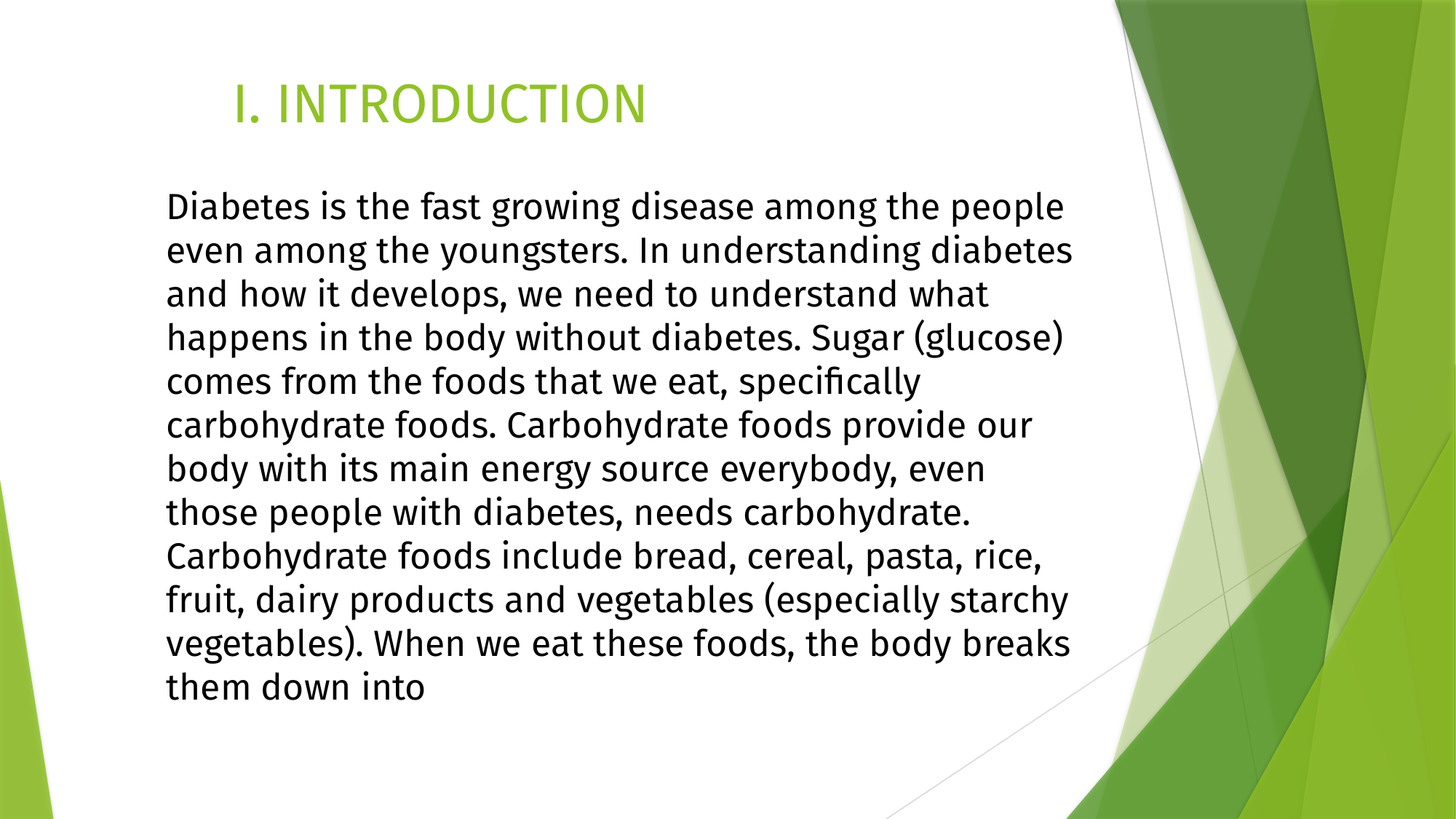

# I. INTRODUCTION
Diabetes is the fast growing disease among the people even among the youngsters. In understanding diabetes and how it develops, we need to understand what happens in the body without diabetes. Sugar (glucose) comes from the foods that we eat, specifically carbohydrate foods. Carbohydrate foods provide our body with its main energy source everybody, even those people with diabetes, needs carbohydrate. Carbohydrate foods include bread, cereal, pasta, rice, fruit, dairy products and vegetables (especially starchy vegetables). When we eat these foods, the body breaks them down into